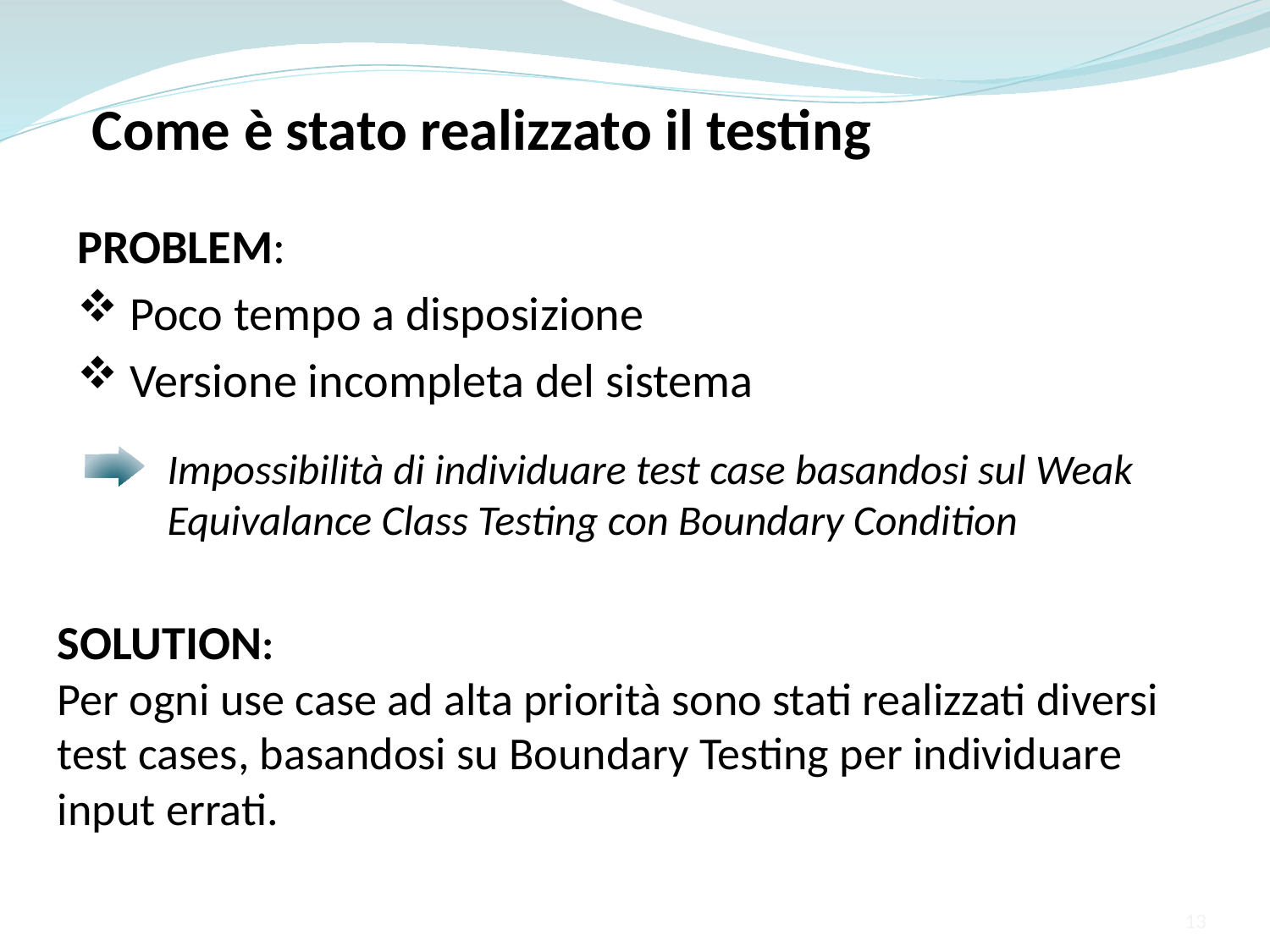

Come è stato realizzato il testing
PROBLEM:
 Poco tempo a disposizione
 Versione incompleta del sistema

Impossibilità di individuare test case basandosi sul Weak Equivalance Class Testing con Boundary Condition

SOLUTION:
Per ogni use case ad alta priorità sono stati realizzati diversi test cases, basandosi su Boundary Testing per individuare input errati.
13